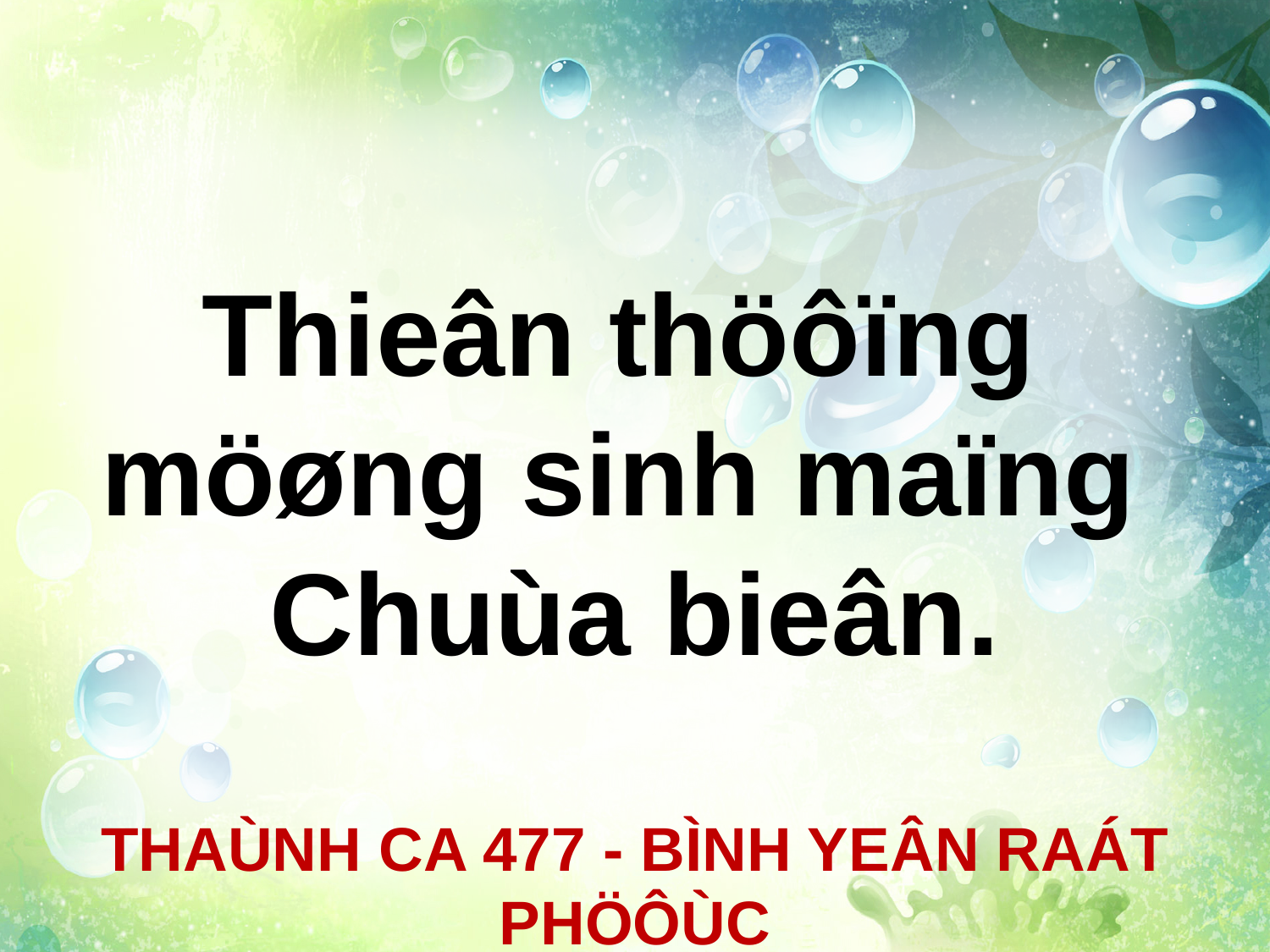

Thieân thöôïng
möøng sinh maïng
Chuùa bieân.
THAÙNH CA 477 - BÌNH YEÂN RAÁT PHÖÔÙC